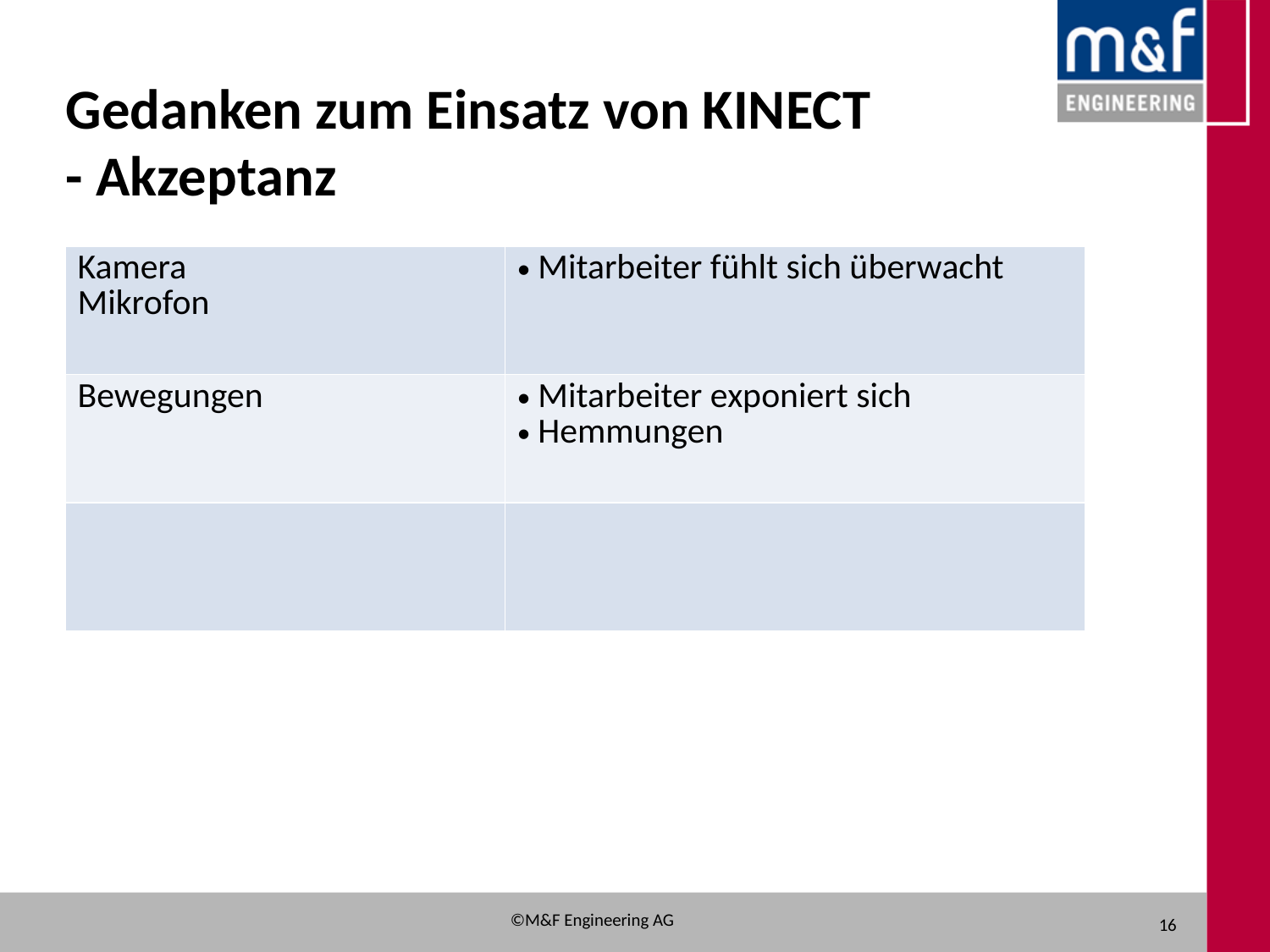

# Gedanken zum Einsatz von KINECT - Akzeptanz
| Kamera Mikrofon | Mitarbeiter fühlt sich überwacht |
| --- | --- |
| Bewegungen | Mitarbeiter exponiert sich Hemmungen |
|  |  |